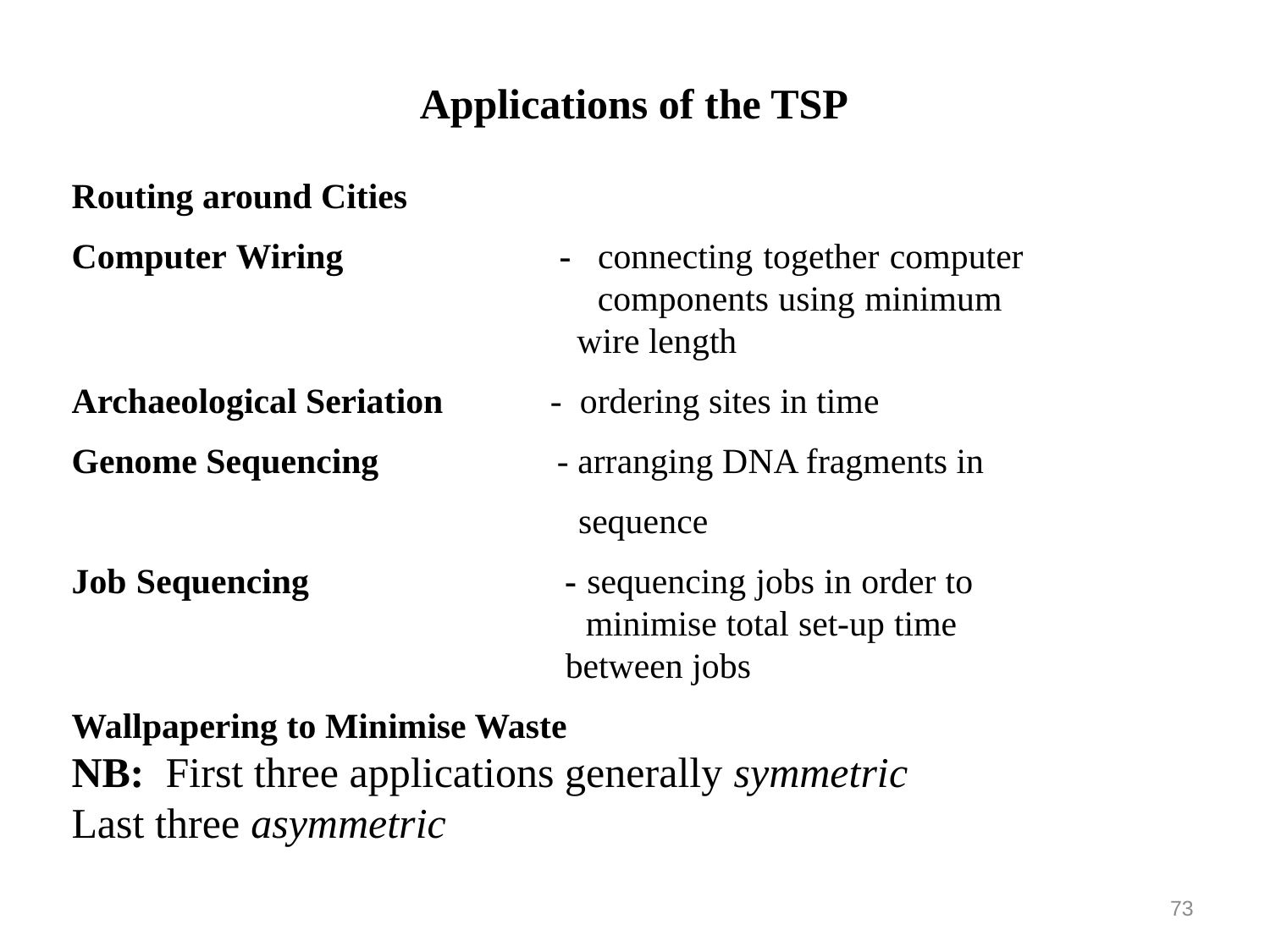

Applications of the TSP
Routing around Cities
Computer Wiring	          -	connecting together computer 			         	         	              components using minimum 				         	              wire length
Archaeological Seriation            -  ordering sites in time
Genome Sequencing                    - arranging DNA fragments in
                                                         sequence
Job Sequencing	                         - sequencing jobs in order to   			         	                           minimise total set-up time 				         	                           between jobs
Wallpapering to Minimise Waste
NB:  First three applications generally symmetric
Last three asymmetric
73